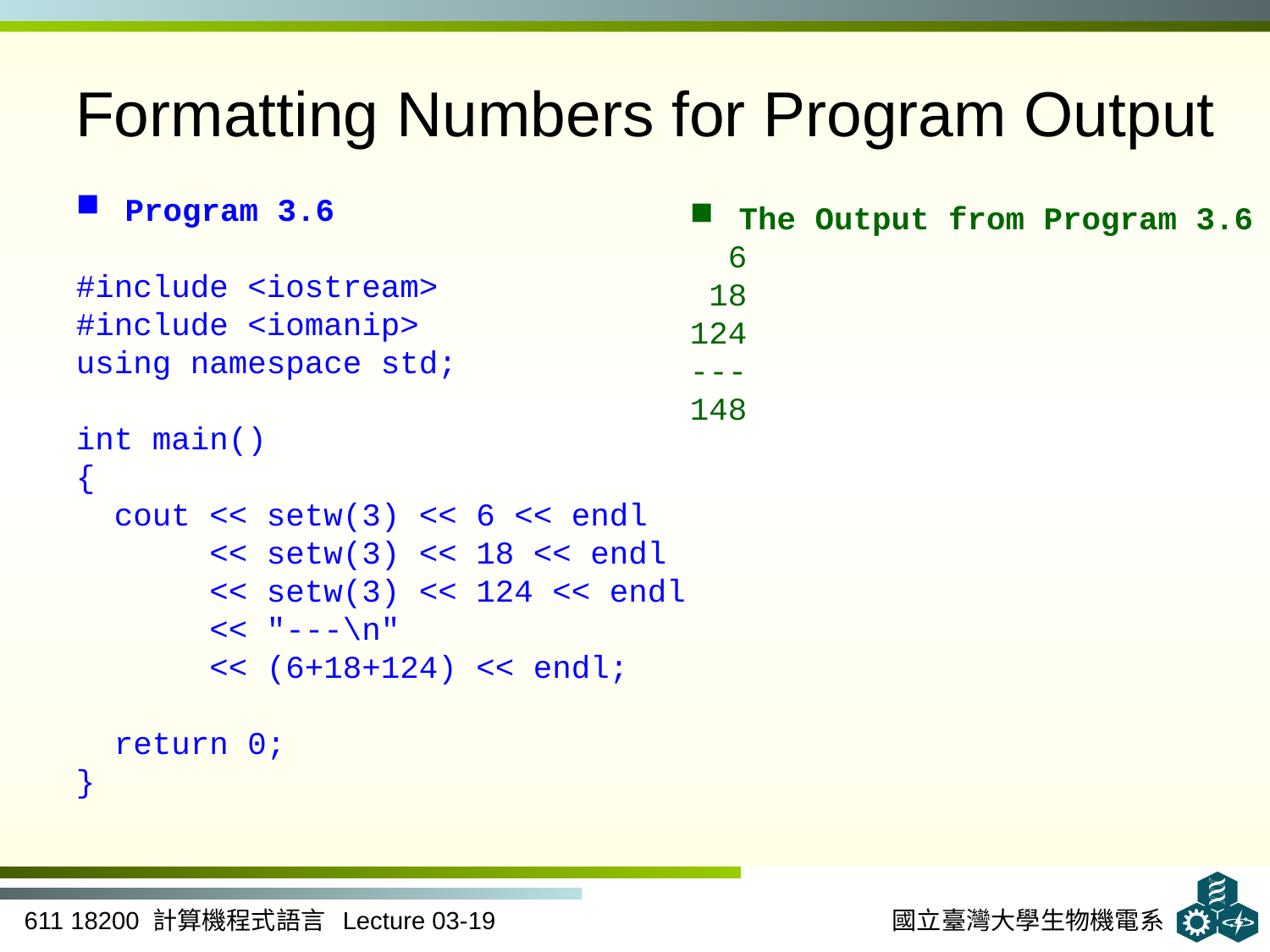

# Formatting Numbers for Program Output
 Program 3.6

#include <iostream>
#include <iomanip>
using namespace std;

int main()
{
  cout << setw(3) << 6 << endl
       << setw(3) << 18 << endl
       << setw(3) << 124 << endl
       << "---\n"
       << (6+18+124) << endl;

  return 0;
}

 The Output from Program 3.6
  6
 18
124
---
148